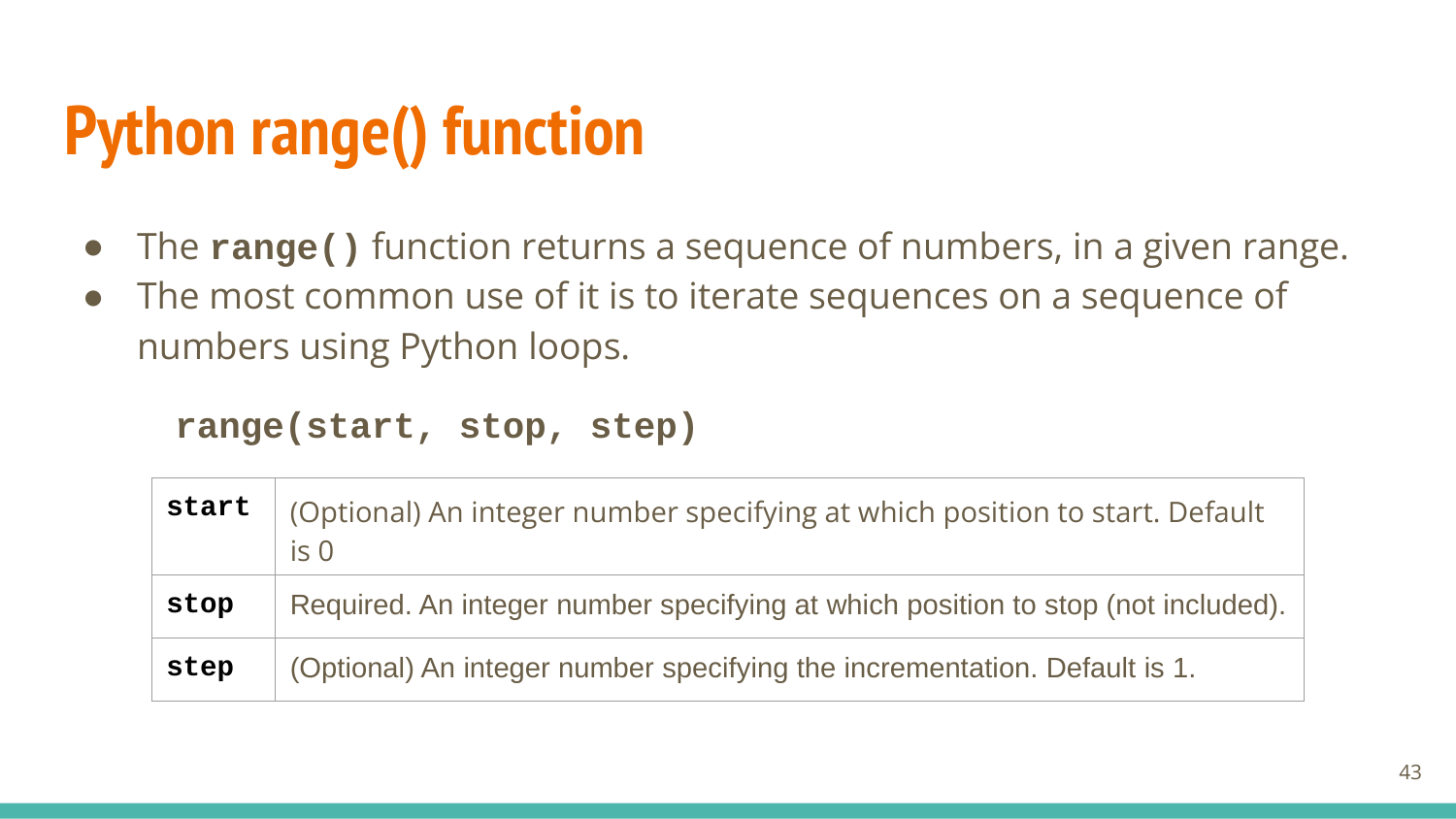

# Python range() function
The range() function returns a sequence of numbers, in a given range.
The most common use of it is to iterate sequences on a sequence of numbers using Python loops.
range(start, stop, step)

| start | (Optional) An integer number specifying at which position to start. Default is 0 |
| --- | --- |
| stop | Required. An integer number specifying at which position to stop (not included). |
| step | (Optional) An integer number specifying the incrementation. Default is 1. |
43